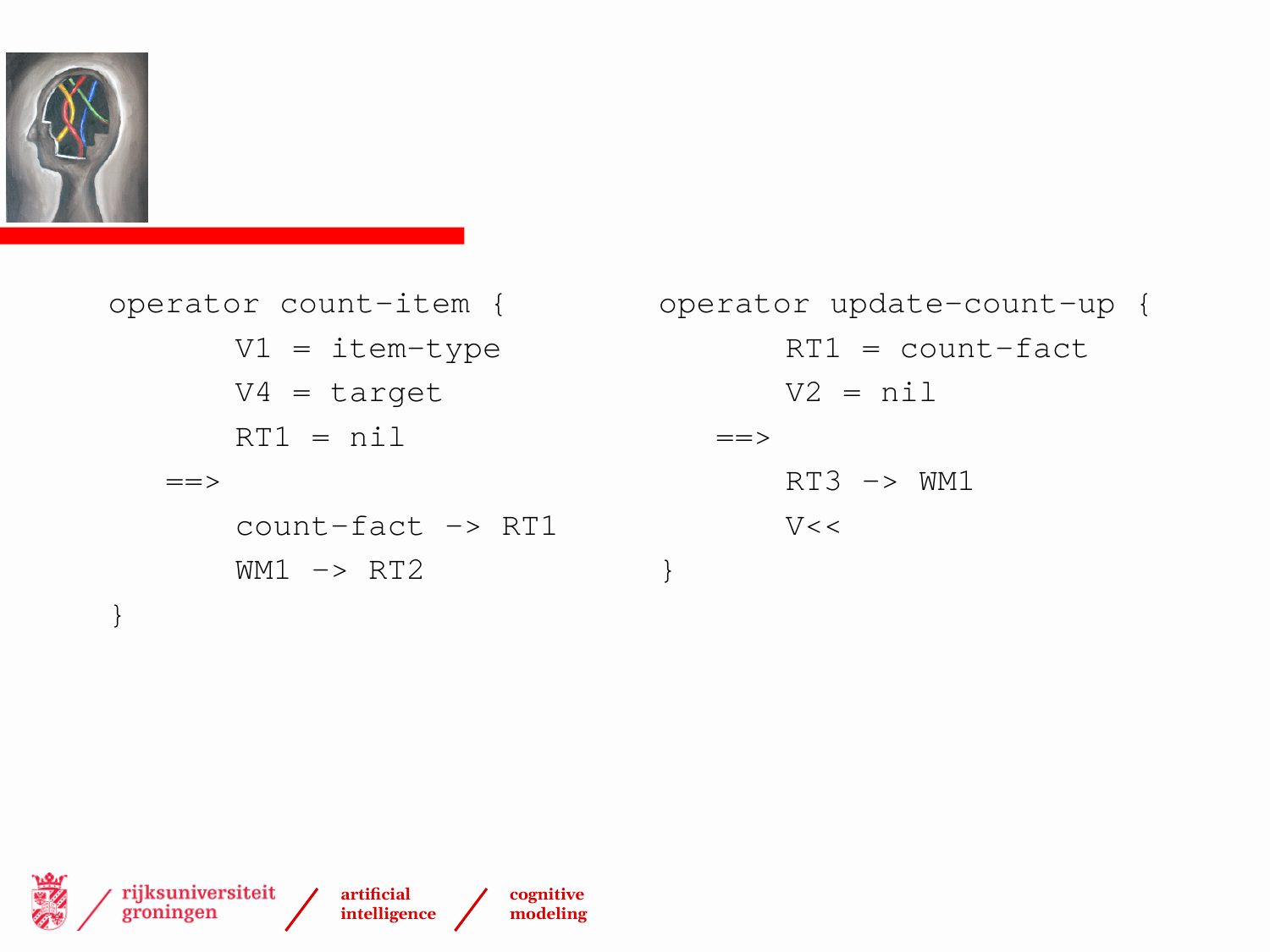

#
operator count-item {
	V1 = item-type
	V4 = target
	RT1 = nil
   ==>
	count-fact -> RT1
	WM1 -> RT2
}

operator update-count-up {
	RT1 = count-fact
	V2 = nil
   ==>
	RT3 -> WM1
	V<<
}